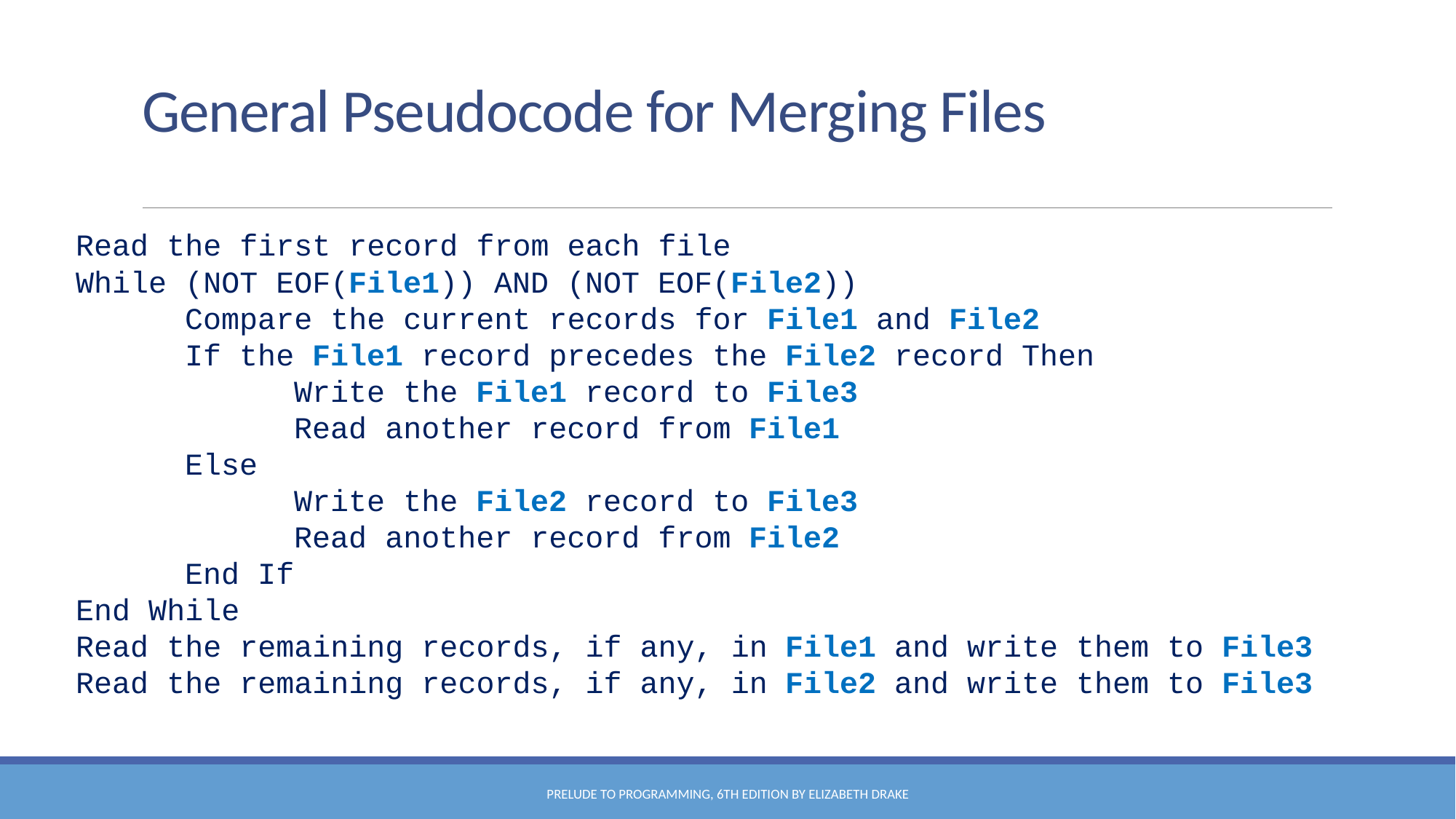

# General Pseudocode for Merging Files
Read the first record from each file
While (NOT EOF(File1)) AND (NOT EOF(File2))
	Compare the current records for File1 and File2
	If the File1 record precedes the File2 record Then
		Write the File1 record to File3
		Read another record from File1
	Else
		Write the File2 record to File3
		Read another record from File2
	End If
End While
Read the remaining records, if any, in File1 and write them to File3
Read the remaining records, if any, in File2 and write them to File3
Prelude to Programming, 6th edition by Elizabeth Drake